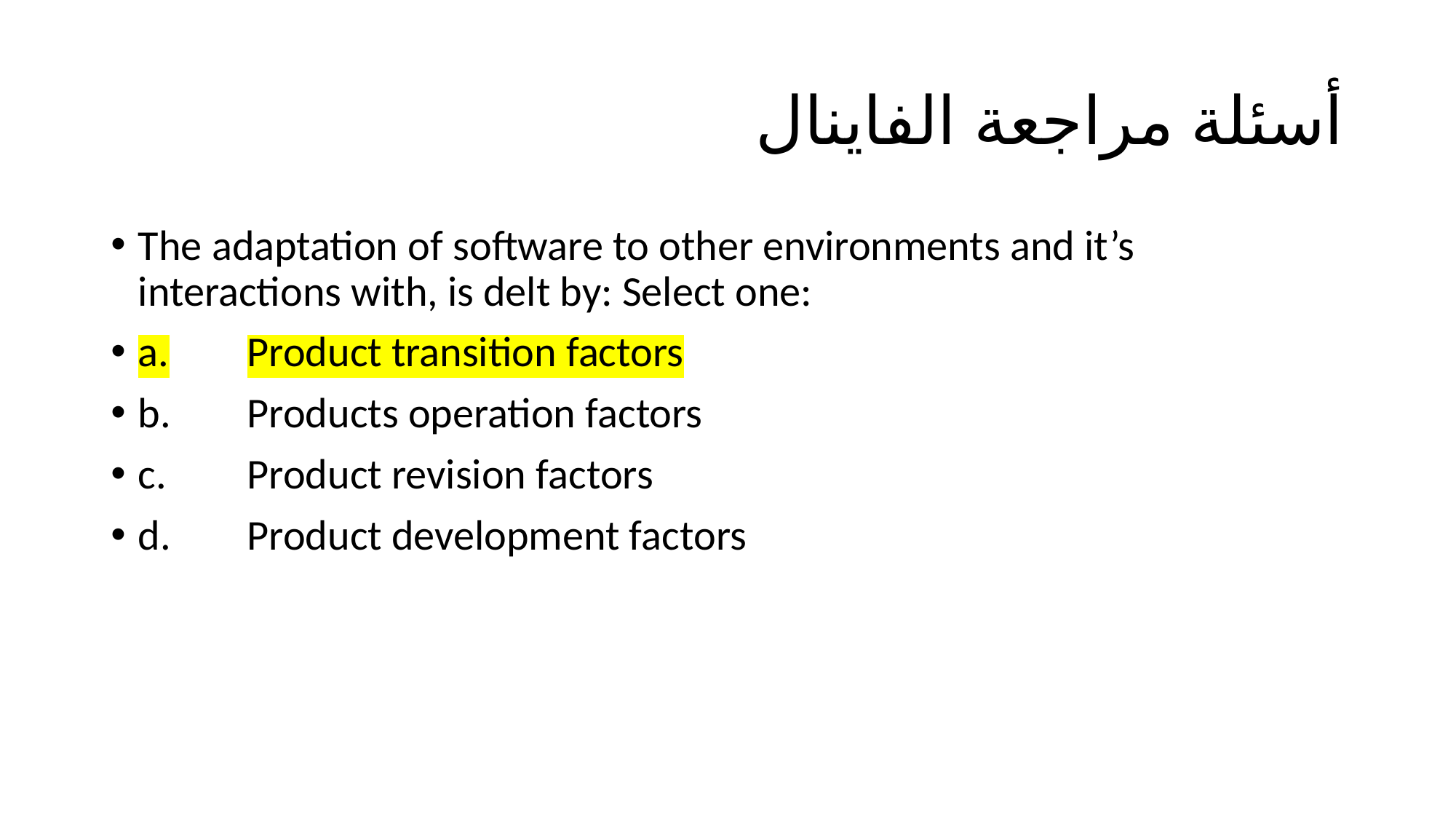

# أسئلة مراجعة الفاينال
The adaptation of software to other environments and it’s interactions with, is delt by: Select one:
a.	Product transition factors
b.	Products operation factors
c.	Product revision factors
d.	Product development factors